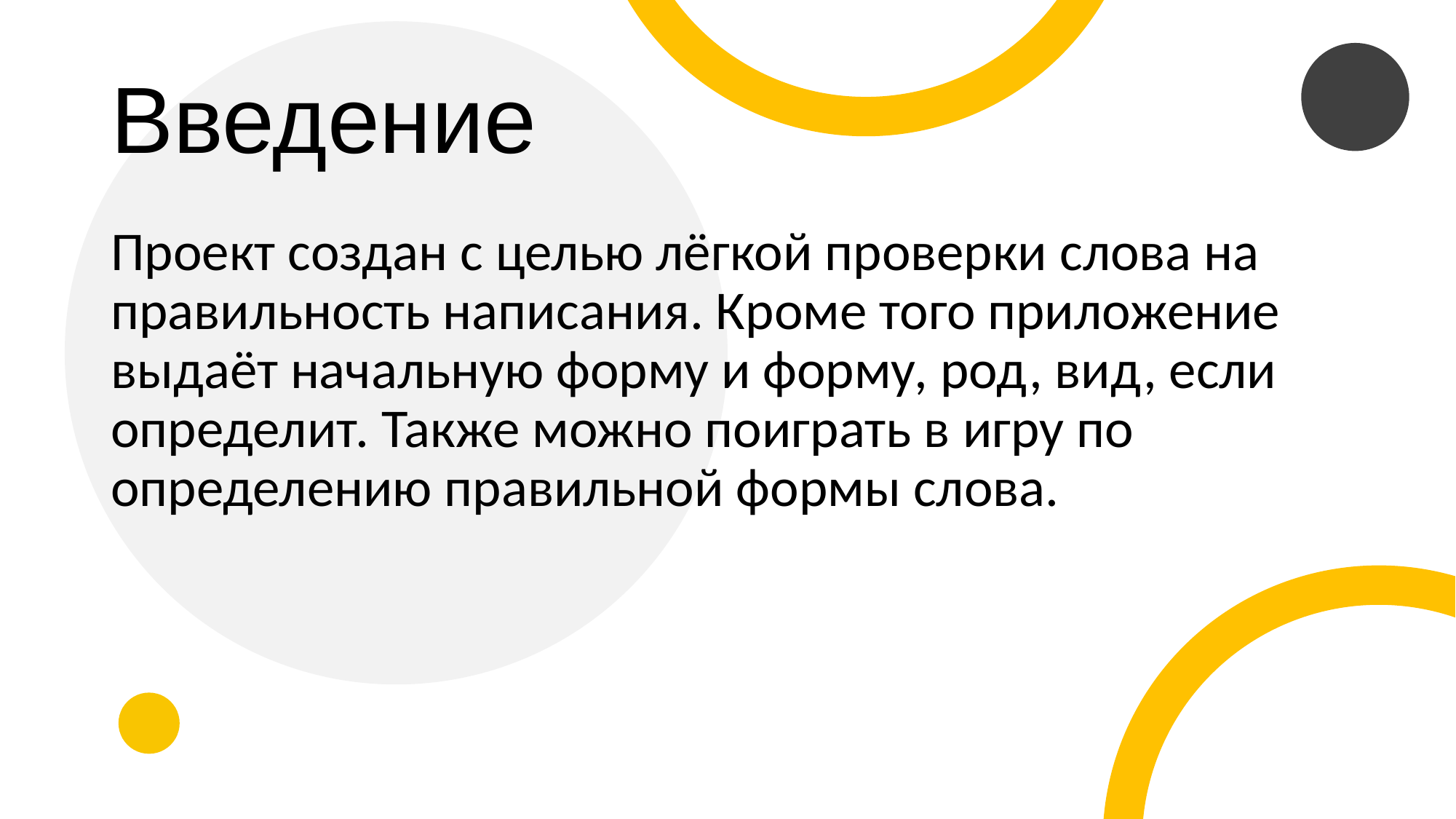

# Введение
Проект создан с целью лёгкой проверки слова на правильность написания. Кроме того приложение выдаёт начальную форму и форму, род, вид, если определит. Также можно поиграть в игру по определению правильной формы слова.